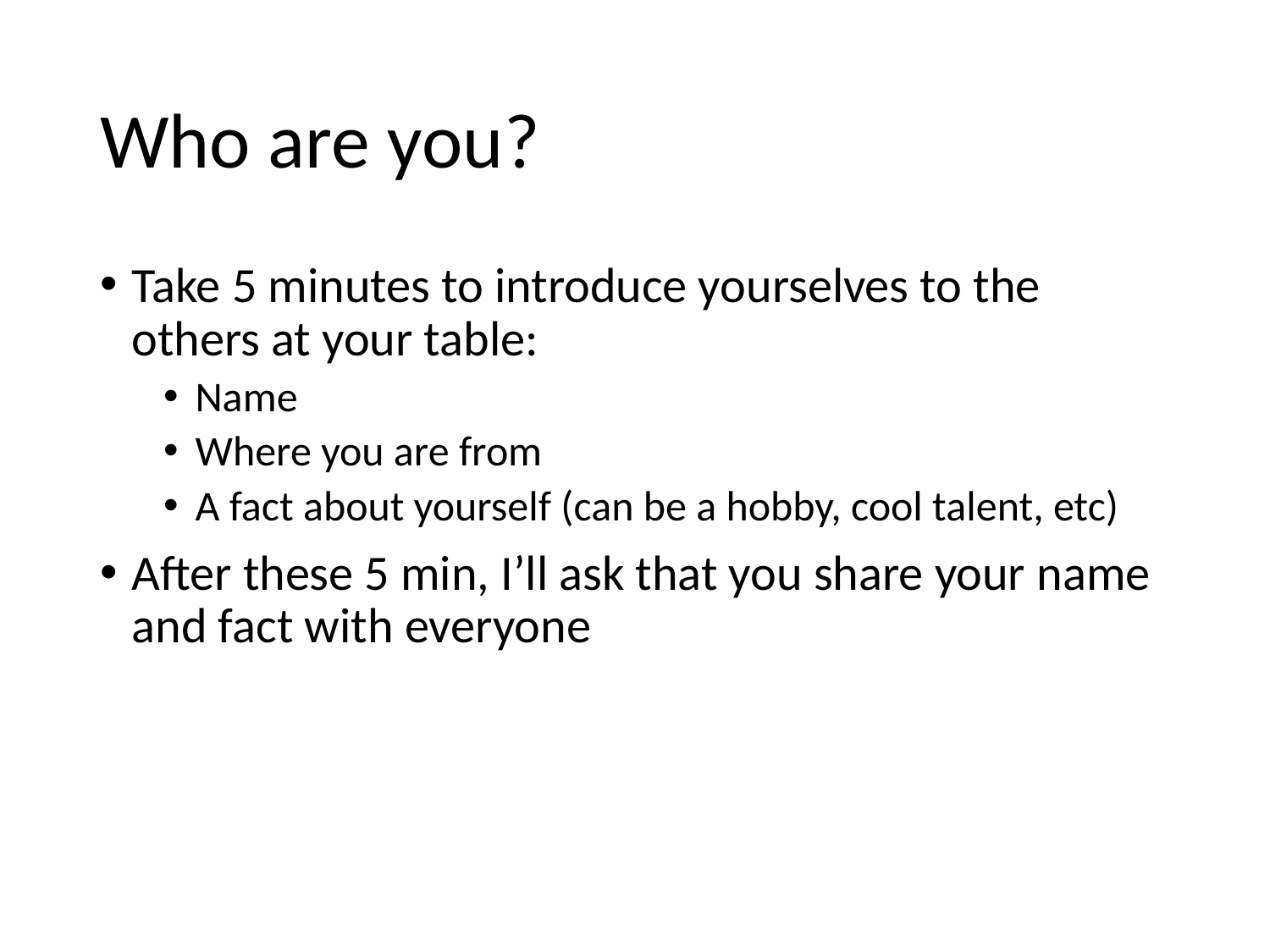

# Who are you?
Take 5 minutes to introduce yourselves to the others at your table:
Name
Where you are from
A fact about yourself (can be a hobby, cool talent, etc)
After these 5 min, I’ll ask that you share your name and fact with everyone